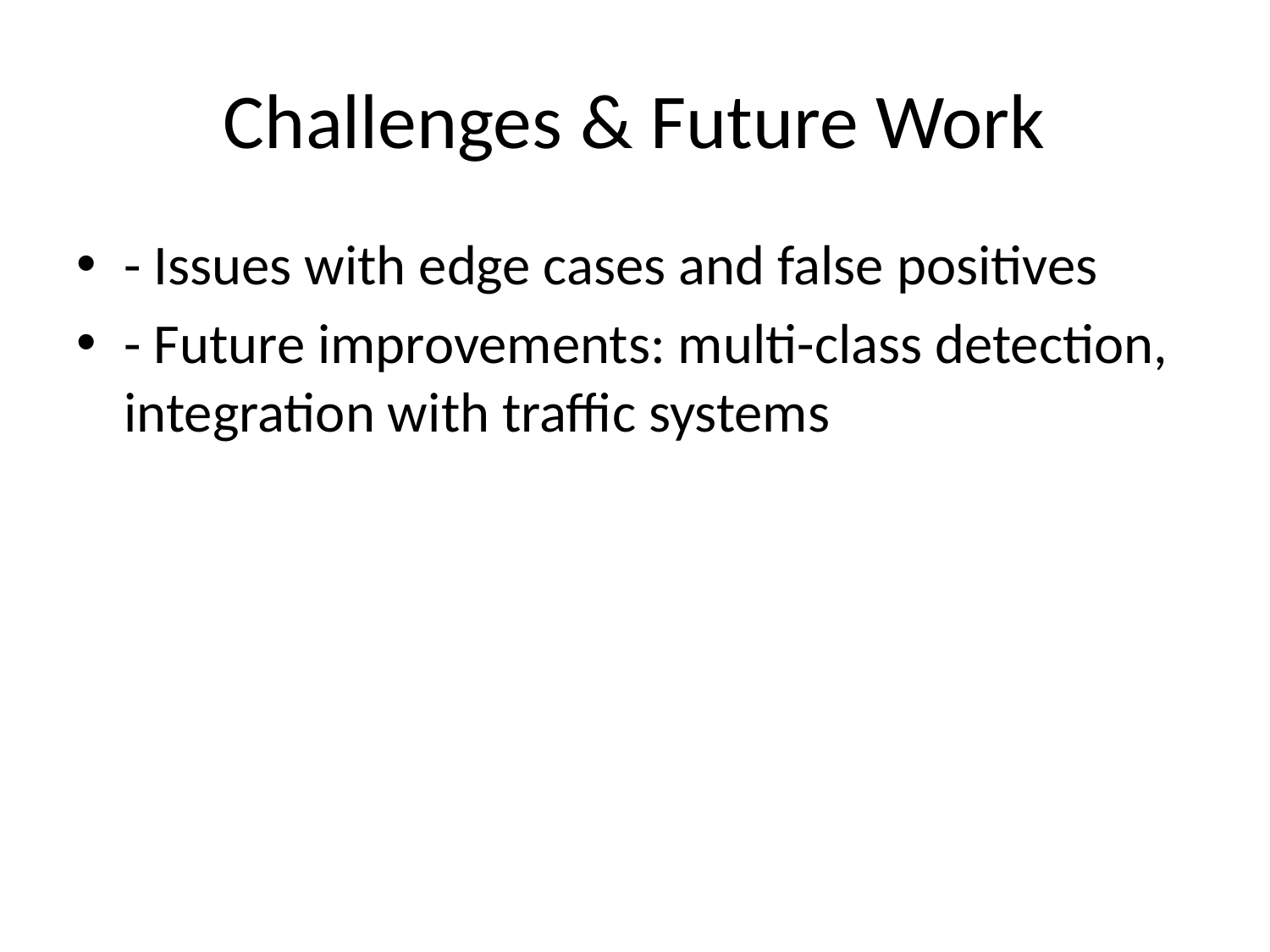

# Challenges & Future Work
- Issues with edge cases and false positives
- Future improvements: multi-class detection, integration with traffic systems